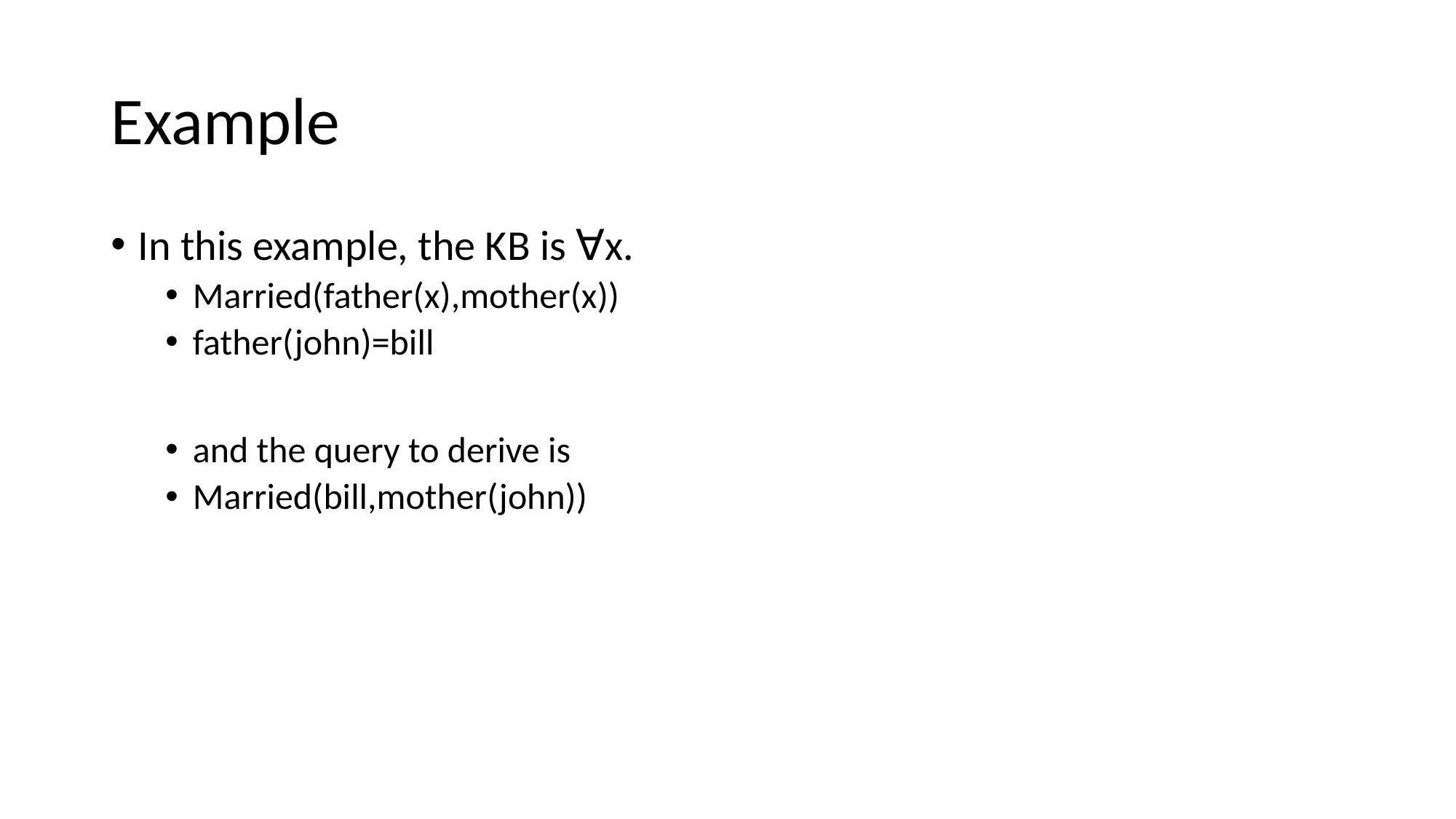

# Example
In this example, the KB is ∀x.
Married(father(x),mother(x))
father(john)=bill

and the query to derive is
Married(bill,mother(john))